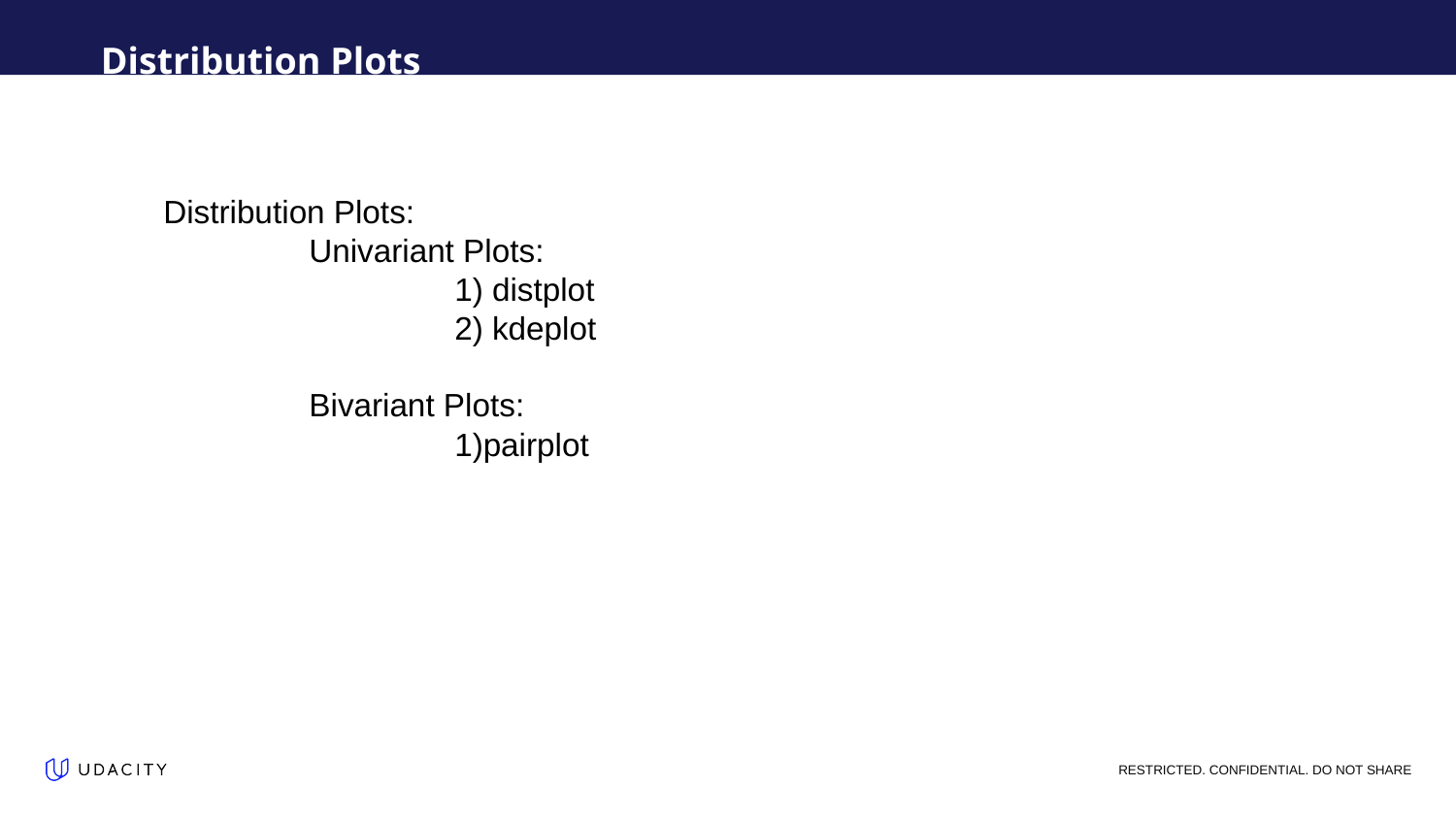

Distribution Plots
Distribution Plots:
	Univariant Plots:
		1) distplot
		2) kdeplot

	Bivariant Plots:
		1)pairplot